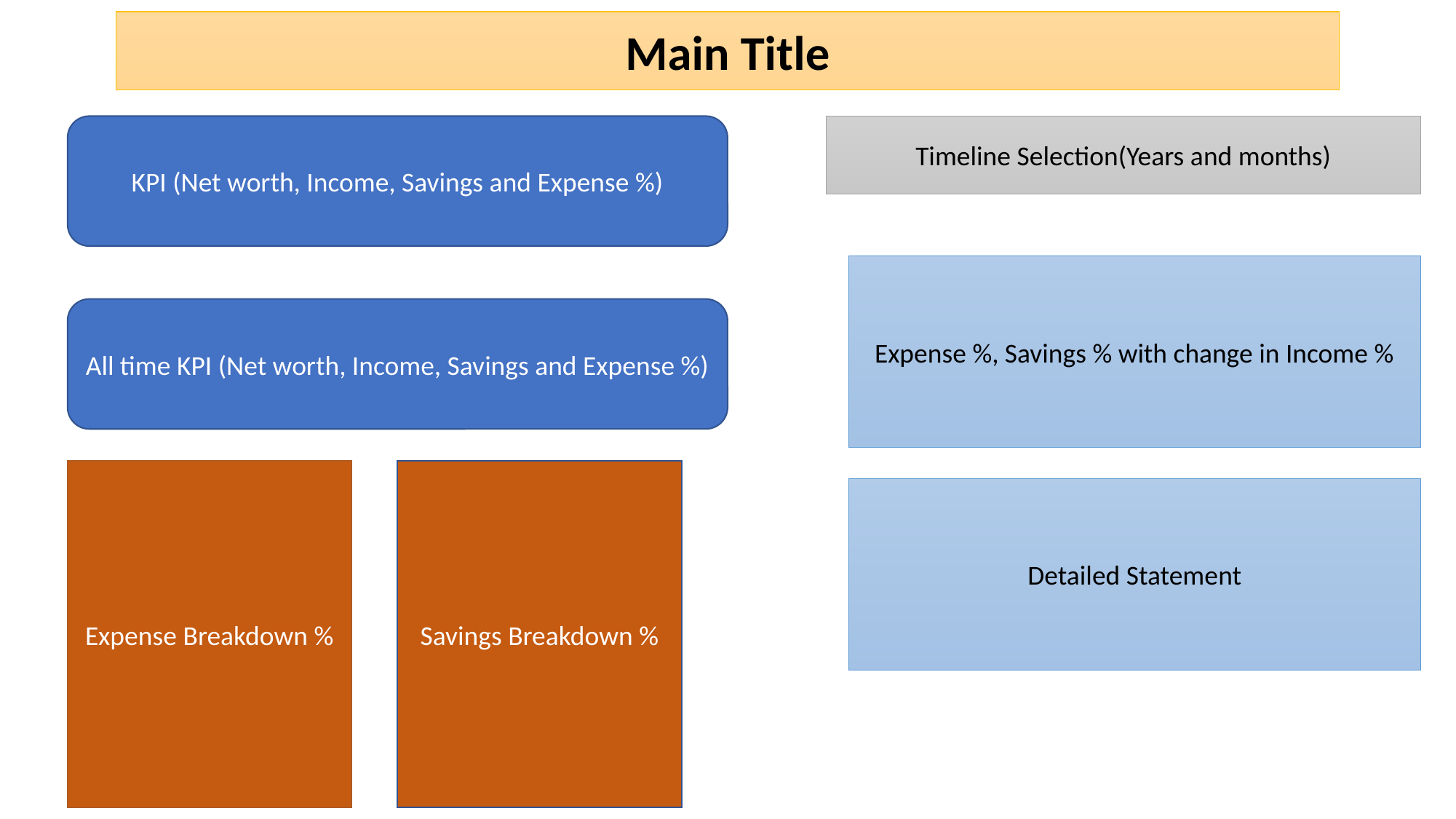

Main Title
KPI (Net worth, Income, Savings and Expense %)
Timeline Selection(Years and months)
Expense %, Savings % with change in Income %
All time KPI (Net worth, Income, Savings and Expense %)
Expense Breakdown %
Savings Breakdown %
Detailed Statement